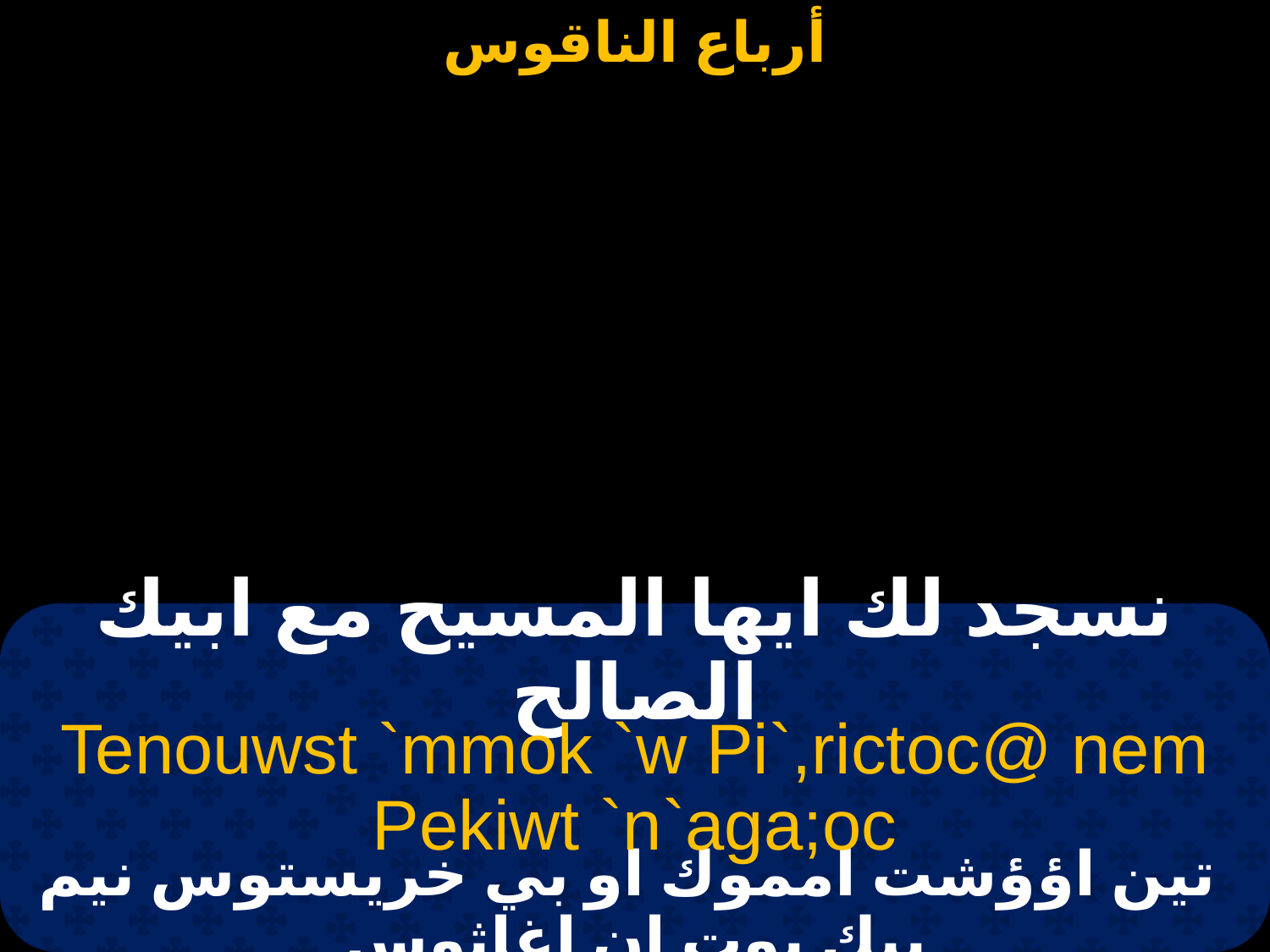

# نسجد لك ايها المسيح مع ابيك الصالح
Tenouwst `mmok `w Pi`,rictoc@ nem Pekiwt `n`aga;oc
 تين اؤؤشت امموك او بي خريستوس نيم بيك يوت ان اغاثوس